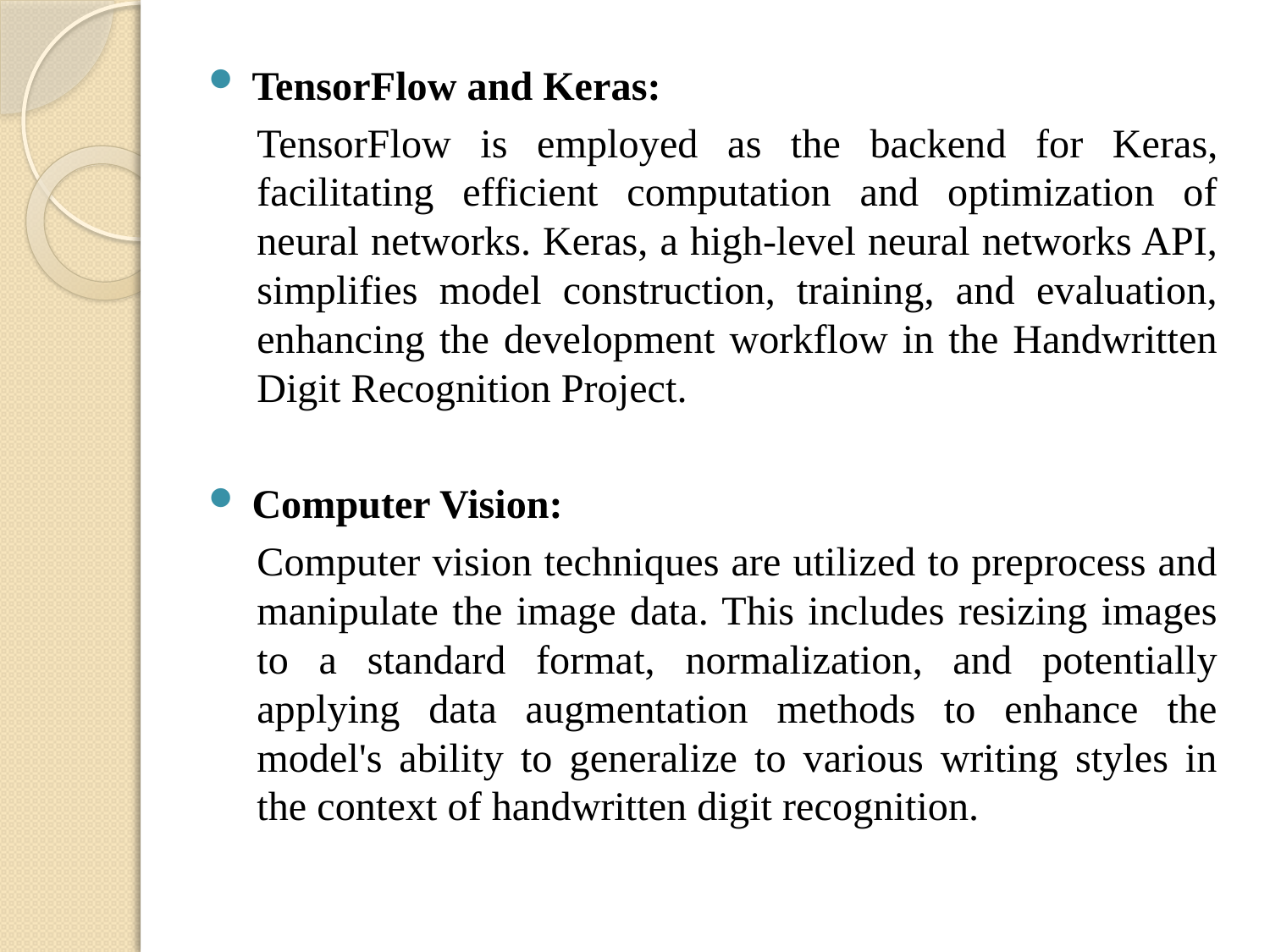

TensorFlow and Keras:
TensorFlow is employed as the backend for Keras, facilitating efficient computation and optimization of neural networks. Keras, a high-level neural networks API, simplifies model construction, training, and evaluation, enhancing the development workflow in the Handwritten Digit Recognition Project.

Computer Vision:
Computer vision techniques are utilized to preprocess and manipulate the image data. This includes resizing images to a standard format, normalization, and potentially applying data augmentation methods to enhance the model's ability to generalize to various writing styles in the context of handwritten digit recognition.